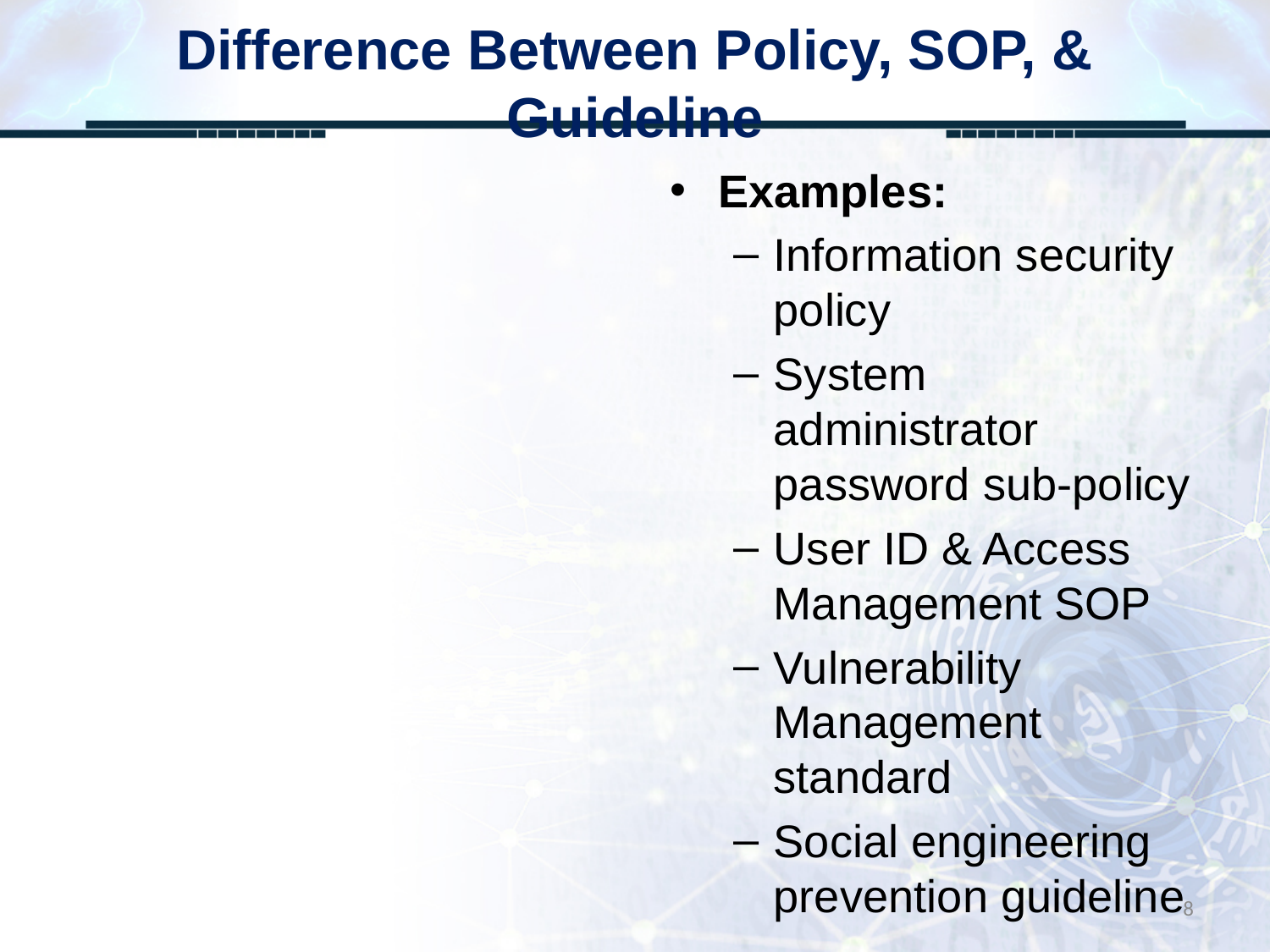

# Difference Between Policy, SOP, & Guideline
Examples:
Information security policy
System administrator password sub-policy
User ID & Access Management SOP
Vulnerability Management standard
Social engineering prevention guideline
8